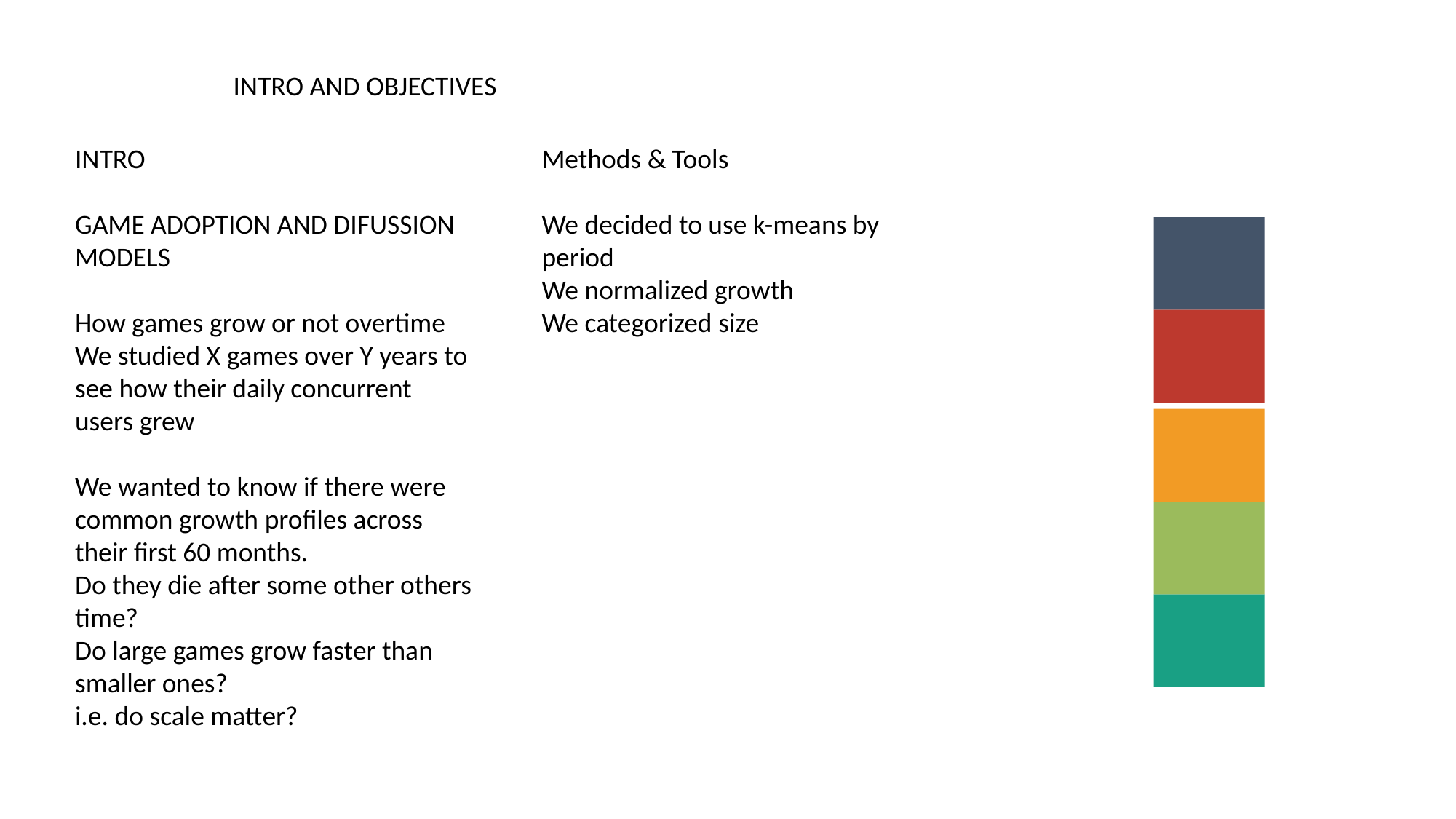

INTRO AND OBJECTIVES
Methods & Tools

We decided to use k-means by period
We normalized growth
We categorized size
INTRO

GAME ADOPTION AND DIFUSSION MODELS

How games grow or not overtime
We studied X games over Y years to see how their daily concurrent users grew

We wanted to know if there were common growth profiles across their first 60 months.
Do they die after some other others time?
Do large games grow faster than smaller ones?
i.e. do scale matter?